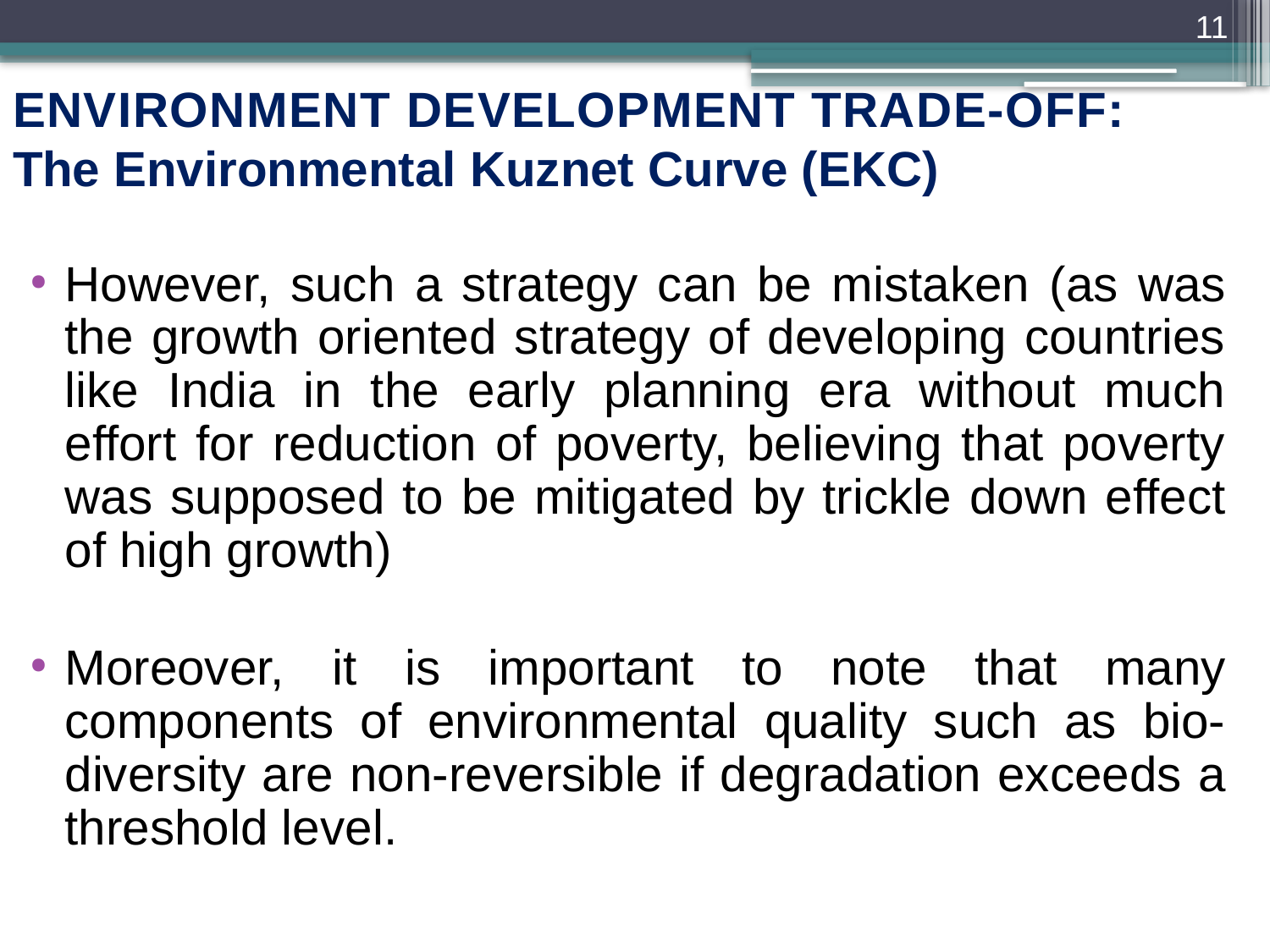

11
# ENVIRONMENT DEVELOPMENT TRADE-OFF: The Environmental Kuznet Curve (EKC)
However, such a strategy can be mistaken (as was the growth oriented strategy of developing countries like India in the early planning era without much effort for reduction of poverty, believing that poverty was supposed to be mitigated by trickle down effect of high growth)

Moreover, it is important to note that many components of environmental quality such as bio-diversity are non-reversible if degradation exceeds a threshold level.